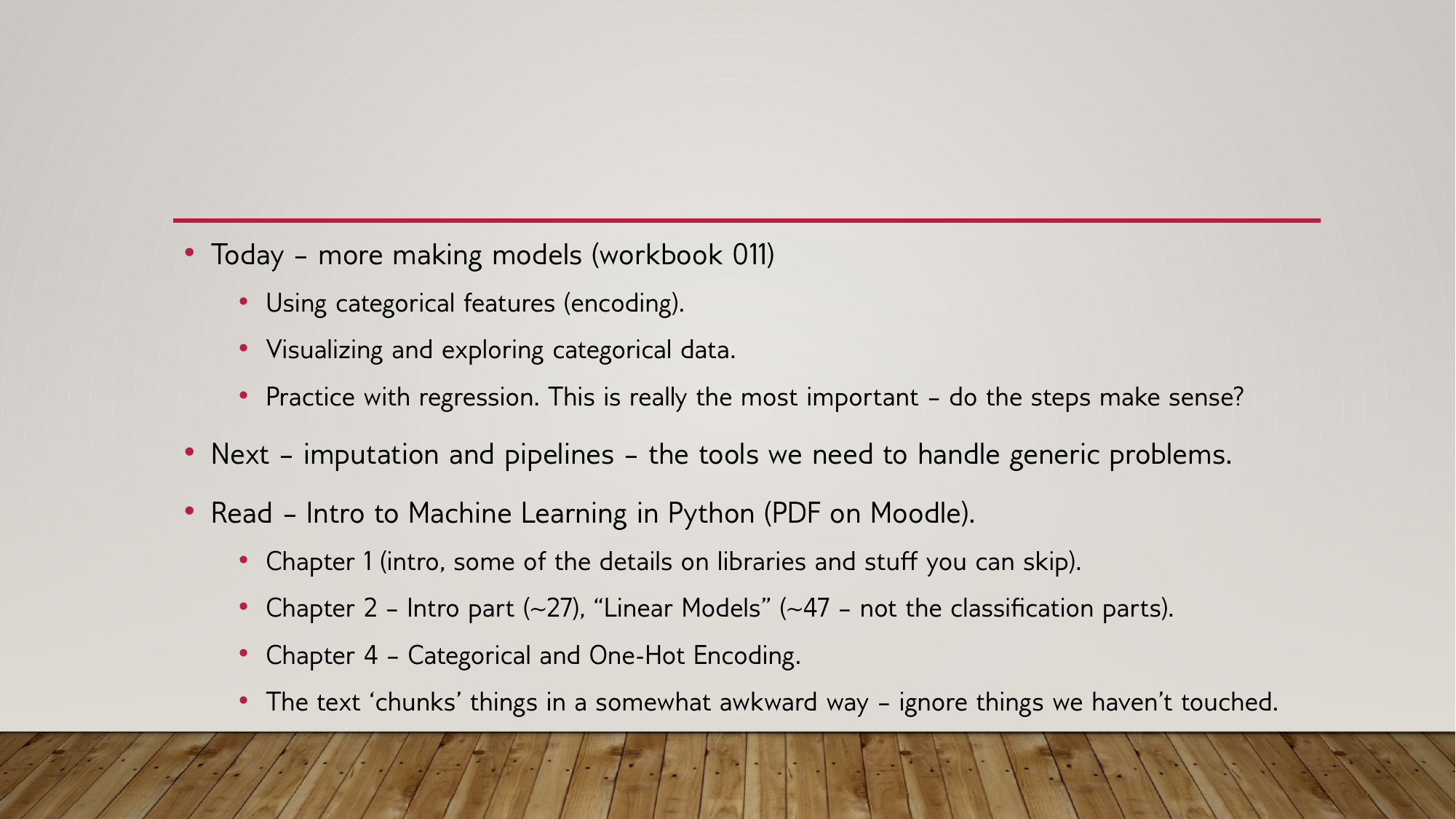

#
Today – more making models (workbook 011)
Using categorical features (encoding).
Visualizing and exploring categorical data.
Practice with regression. This is really the most important – do the steps make sense?
Next – imputation and pipelines – the tools we need to handle generic problems.
Read – Intro to Machine Learning in Python (PDF on Moodle).
Chapter 1 (intro, some of the details on libraries and stuff you can skip).
Chapter 2 – Intro part (~27), “Linear Models” (~47 – not the classification parts).
Chapter 4 – Categorical and One-Hot Encoding.
The text ‘chunks’ things in a somewhat awkward way – ignore things we haven’t touched.